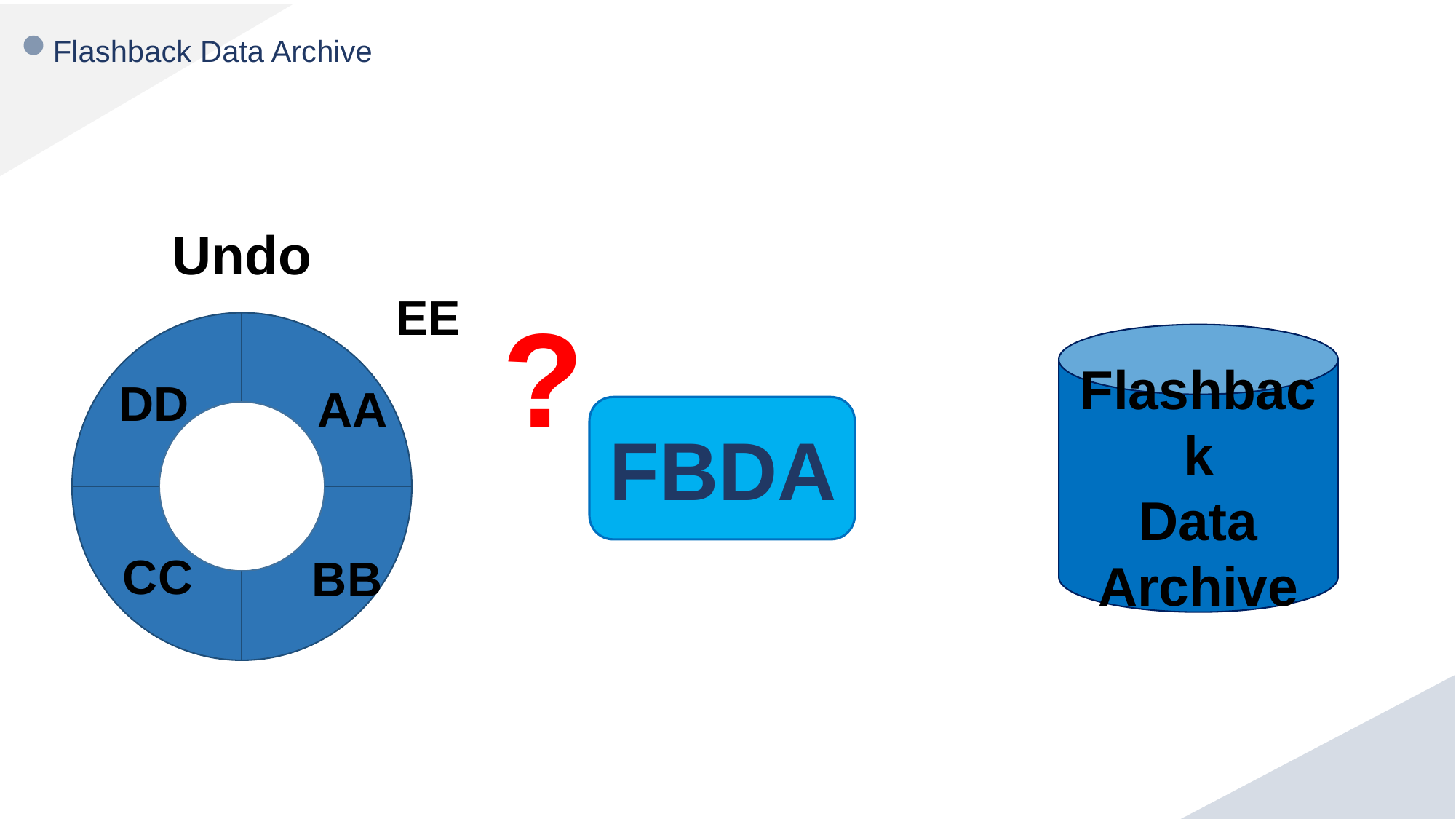

Flashback Data Archive

Undo
EE
?

Flashback
Data
Archive
DD
AA
FBDA
CC
BB